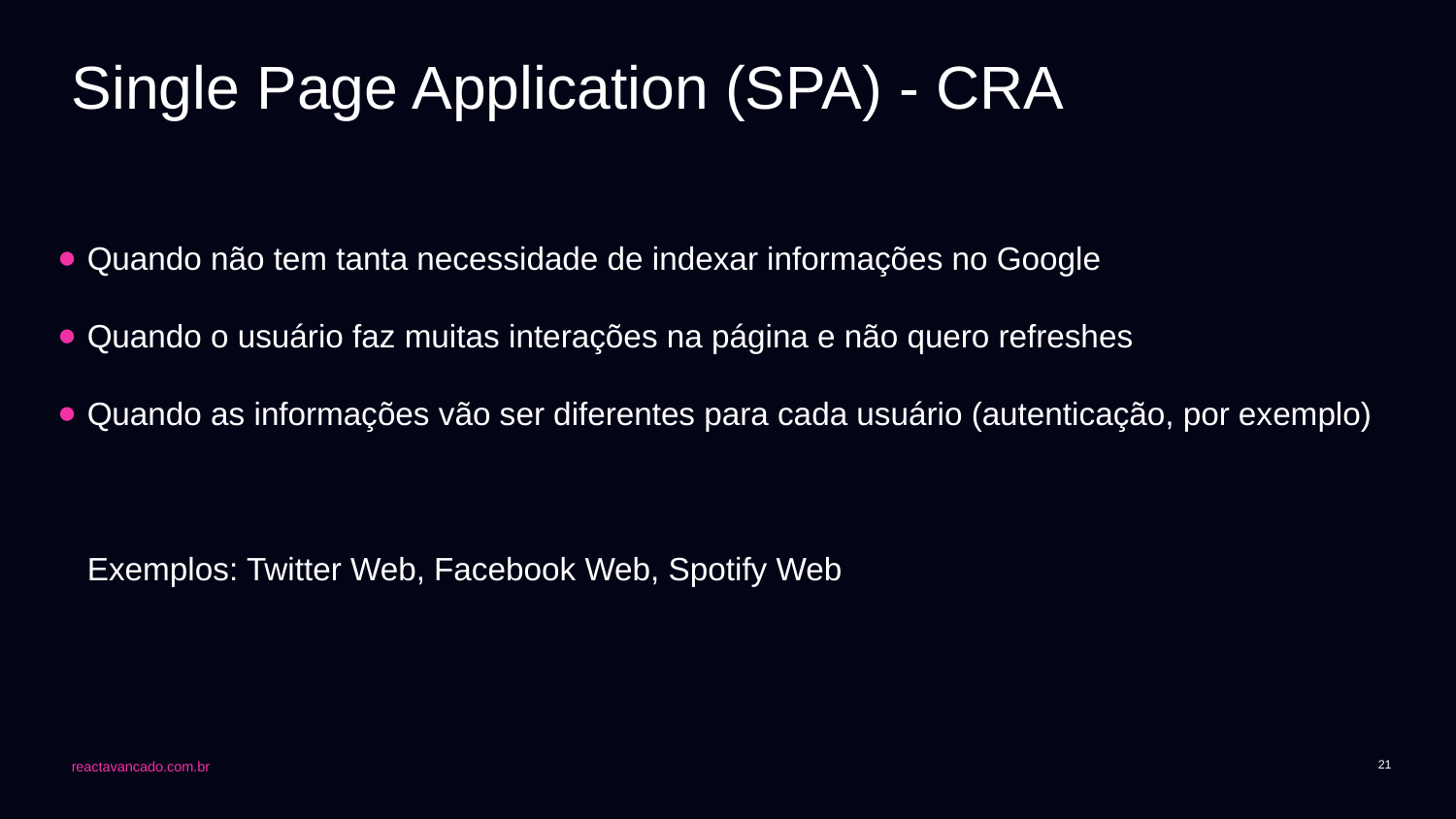

# Single Page Application (SPA) - CRA
Quando não tem tanta necessidade de indexar informações no Google
Quando o usuário faz muitas interações na página e não quero refreshes
Quando as informações vão ser diferentes para cada usuário (autenticação, por exemplo)
Exemplos: Twitter Web, Facebook Web, Spotify Web